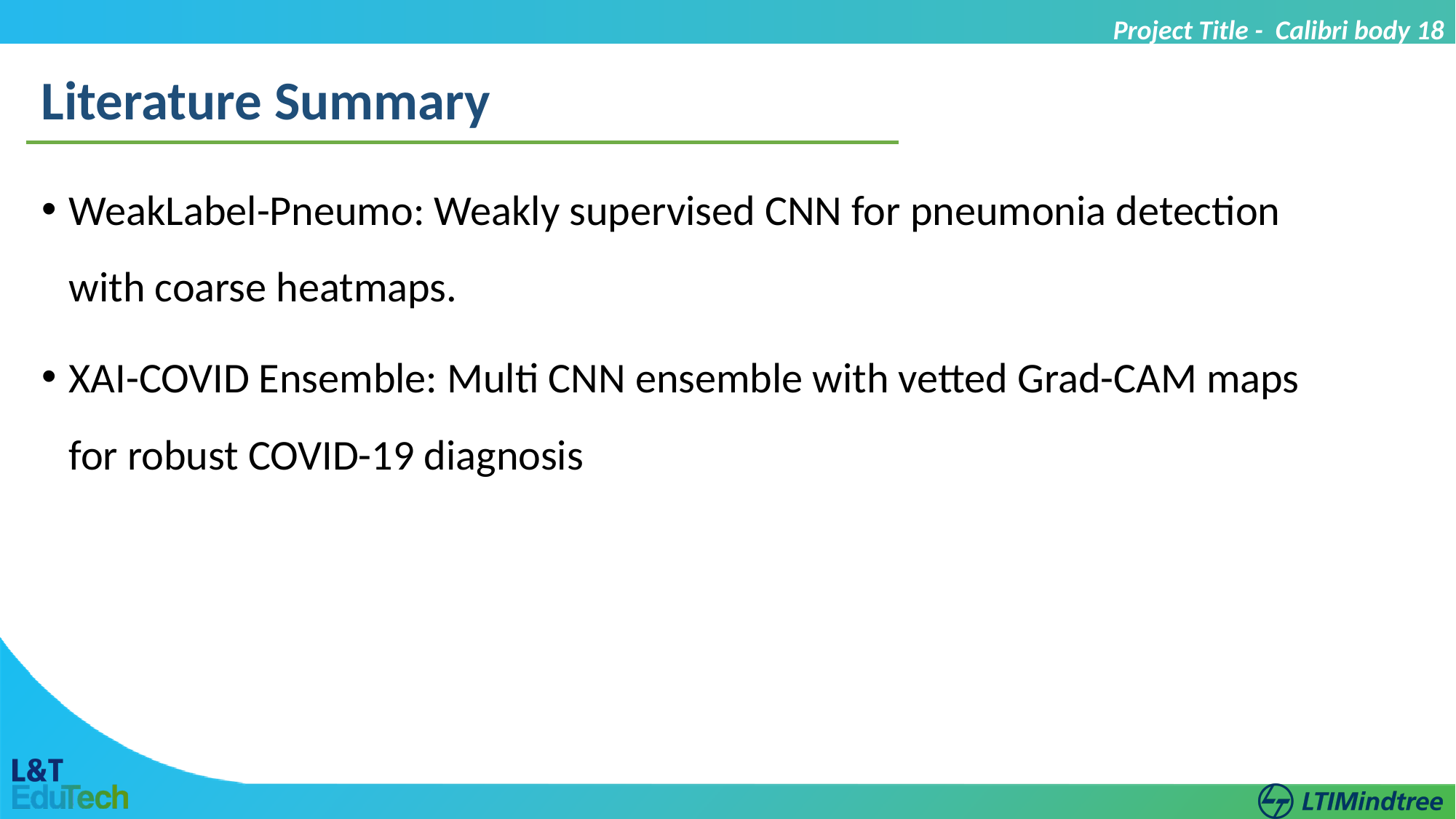

Project Title -  Calibri body 18

Literature Summary
WeakLabel-Pneumo: Weakly supervised CNN for pneumonia detection with coarse heatmaps.
XAI-COVID Ensemble: Multi CNN ensemble with vetted Grad-CAM maps for robust COVID-19 diagnosis